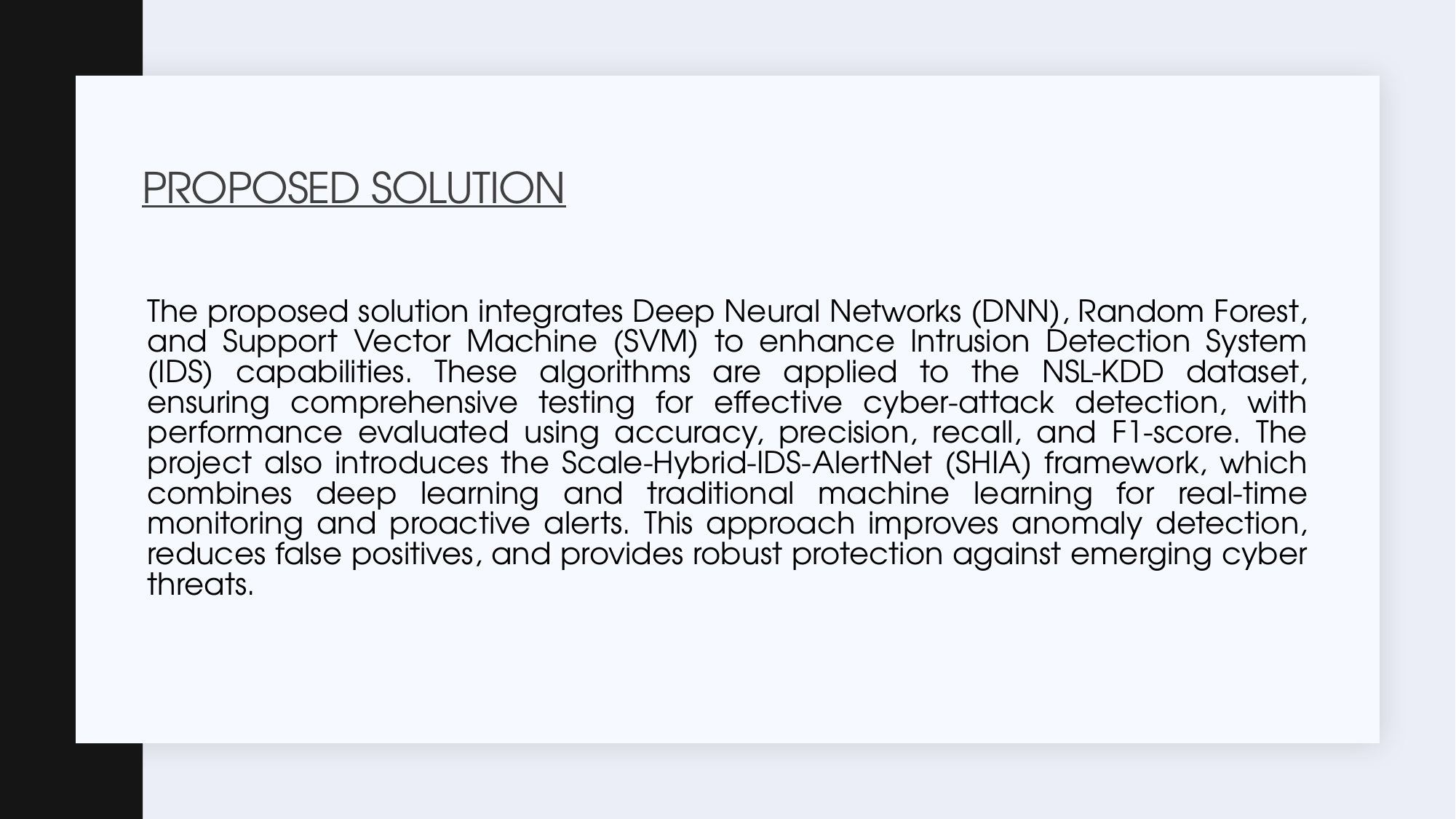

# Proposed solution
The proposed solution integrates Deep Neural Networks (DNN), Random Forest, and Support Vector Machine (SVM) to enhance Intrusion Detection System (IDS) capabilities. These algorithms are applied to the NSL-KDD dataset, ensuring comprehensive testing for effective cyber-attack detection, with performance evaluated using accuracy, precision, recall, and F1-score. The project also introduces the Scale-Hybrid-IDS-AlertNet (SHIA) framework, which combines deep learning and traditional machine learning for real-time monitoring and proactive alerts. This approach improves anomaly detection, reduces false positives, and provides robust protection against emerging cyber threats.